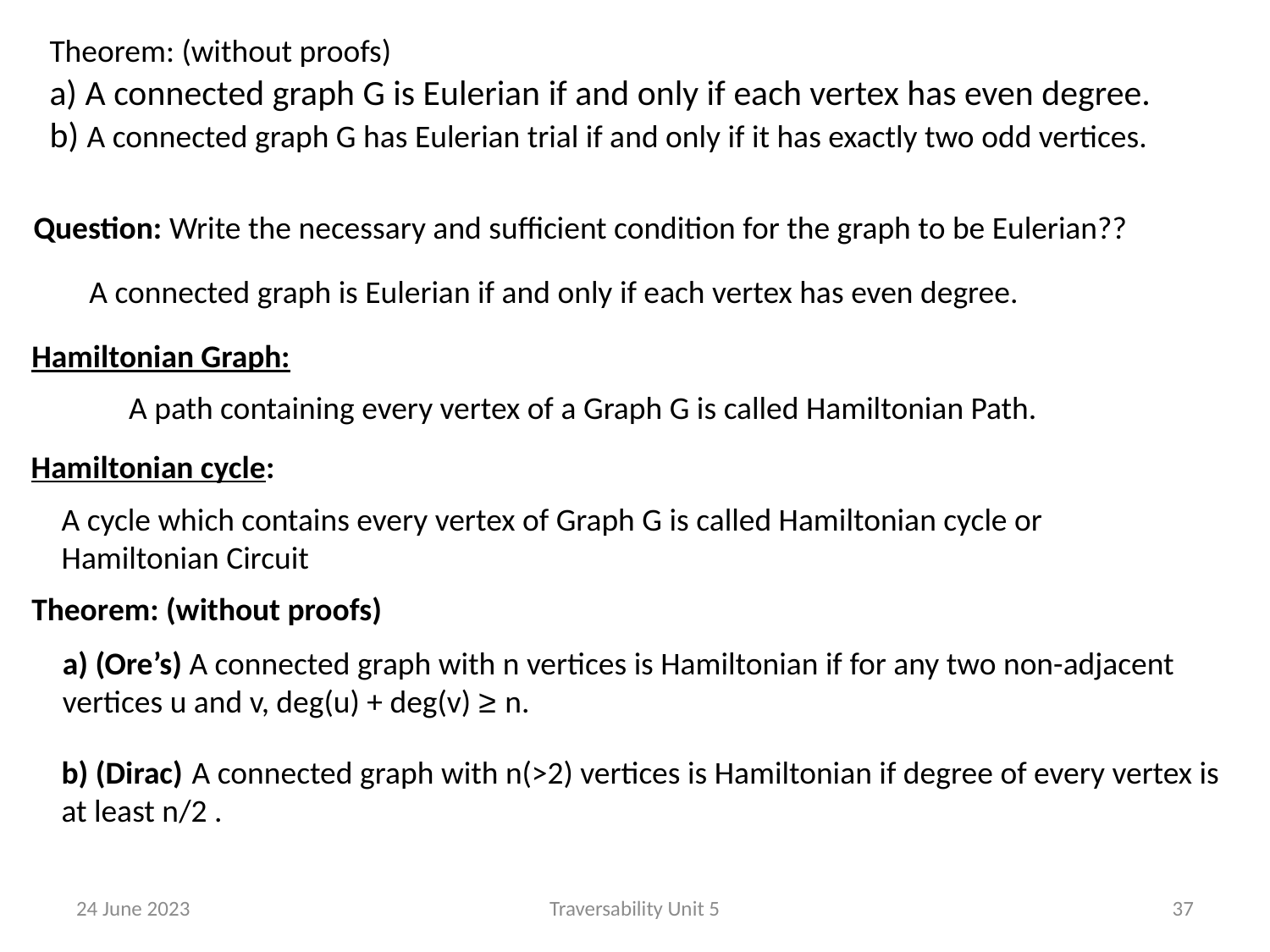

Theorem: (without proofs)
a) A connected graph G is Eulerian if and only if each vertex has even degree.
b) A connected graph G has Eulerian trial if and only if it has exactly two odd vertices.
Question: Write the necessary and sufficient condition for the graph to be Eulerian??
A connected graph is Eulerian if and only if each vertex has even degree.
Hamiltonian Graph:
A path containing every vertex of a Graph G is called Hamiltonian Path.
Hamiltonian cycle:
A cycle which contains every vertex of Graph G is called Hamiltonian cycle or Hamiltonian Circuit
Theorem: (without proofs)
a) (Ore’s) A connected graph with n vertices is Hamiltonian if for any two non-adjacent vertices u and v, deg(u) + deg(v) ≥ n.
b) (Dirac) A connected graph with n(>2) vertices is Hamiltonian if degree of every vertex is at least n/2 .
24 June 2023
Traversability Unit 5
37